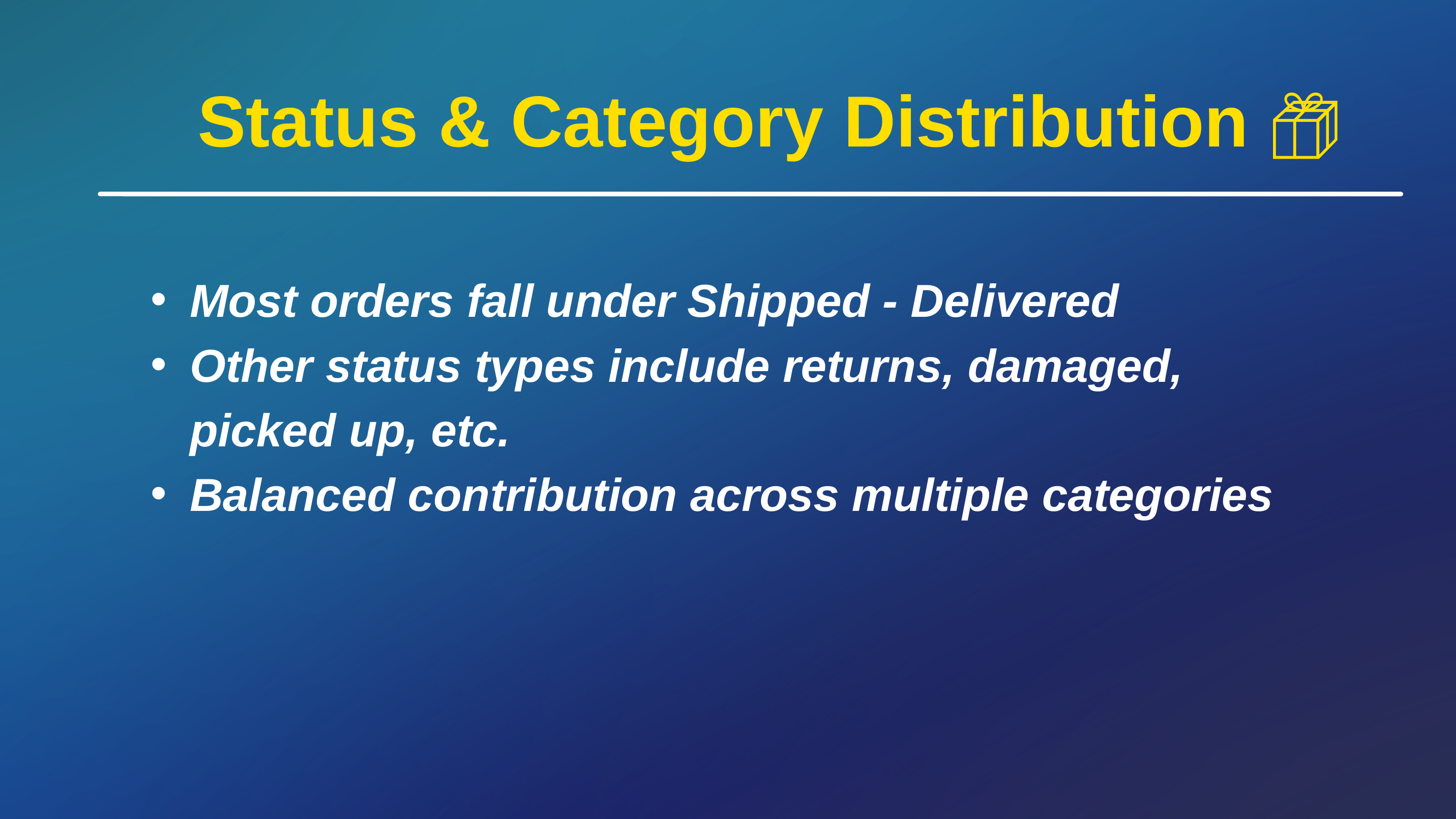

Status & Category Distribution 📦

Most orders fall under Shipped - Delivered
Other status types include returns, damaged, picked up, etc.
Balanced contribution across multiple categories